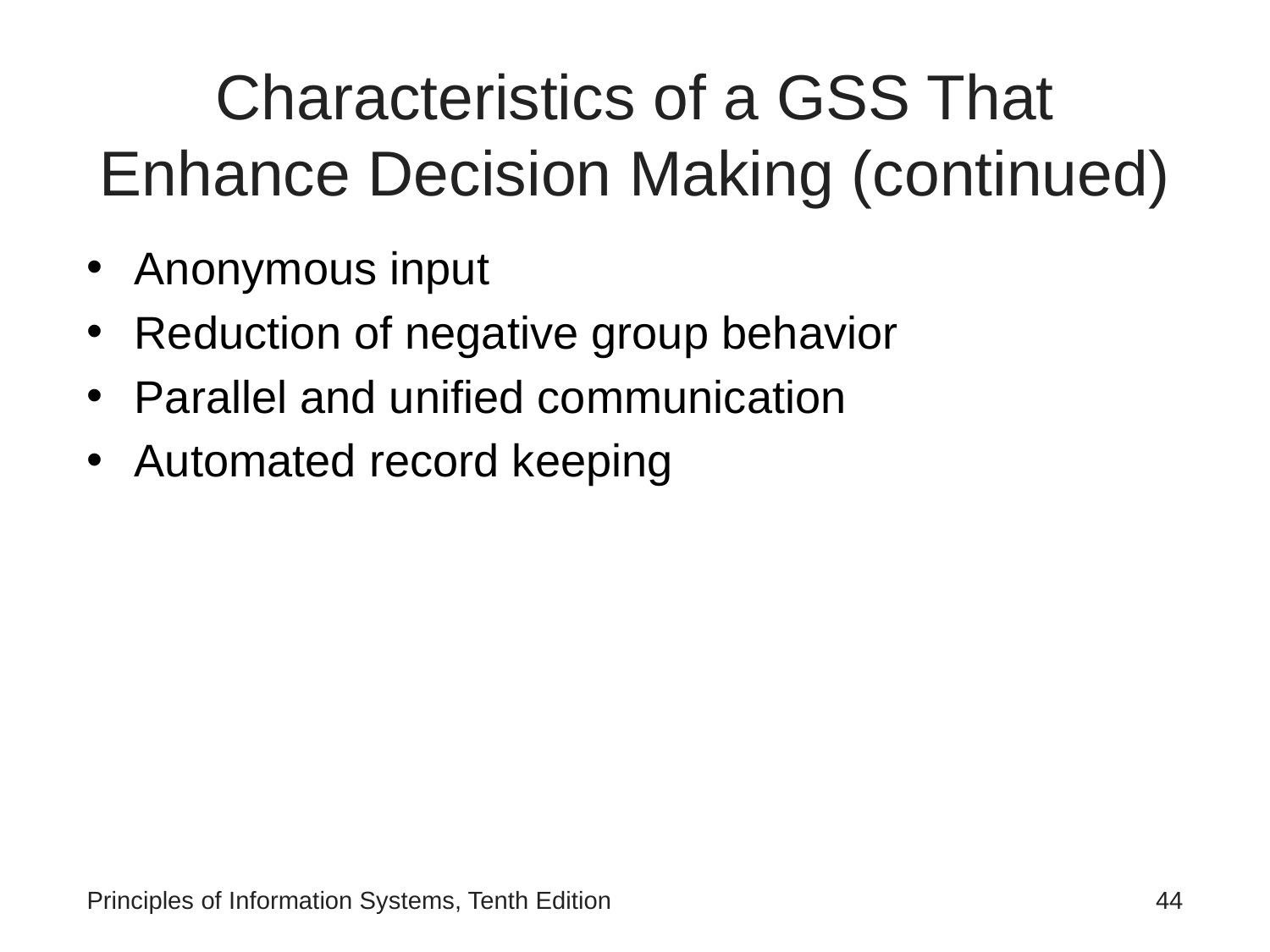

# Characteristics of a GSS That Enhance Decision Making (continued)
Anonymous input
Reduction of negative group behavior
Parallel and unified communication
Automated record keeping

Principles of Information Systems, Tenth Edition
44